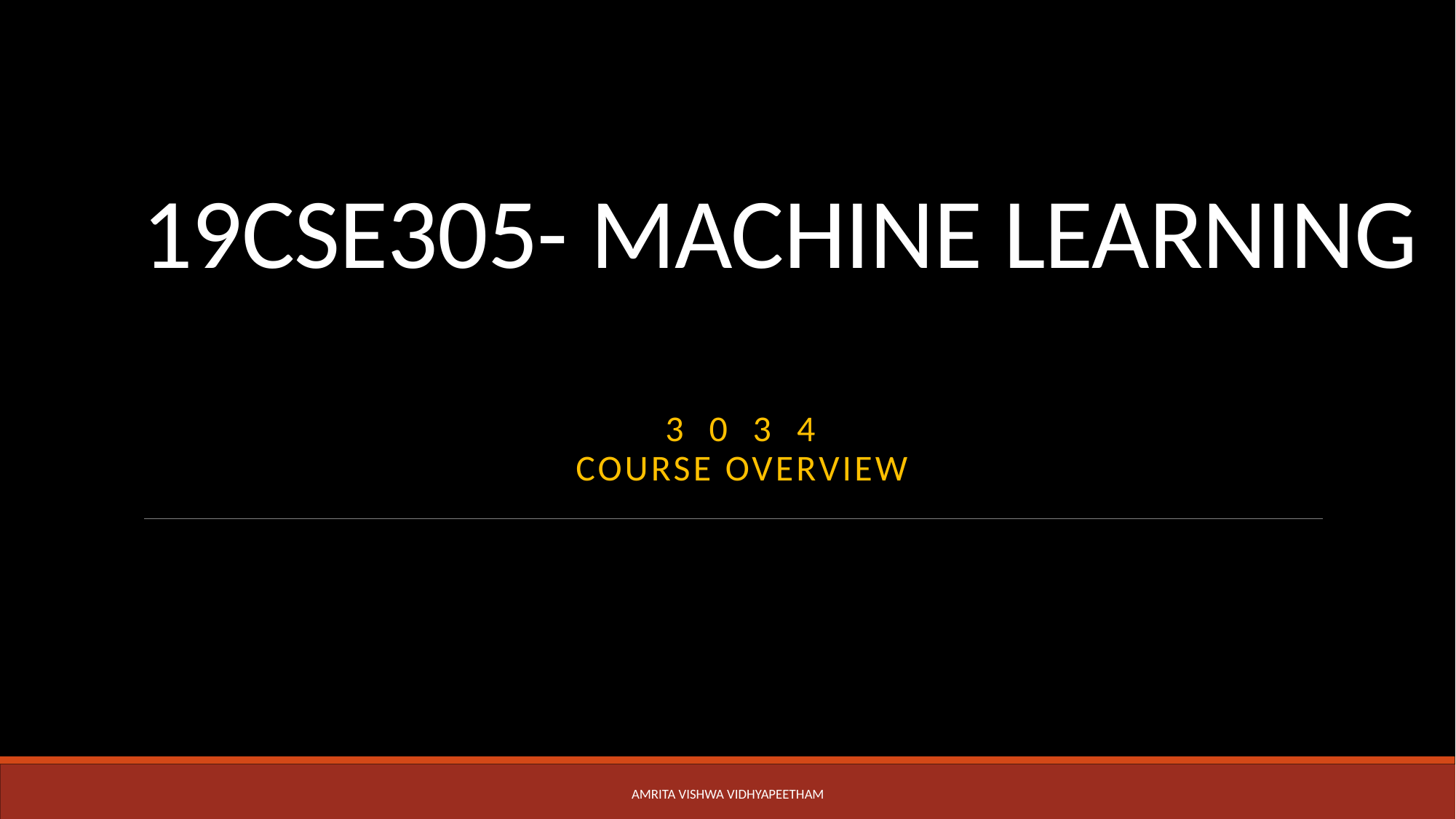

# 19CSE305- MACHINE LEARNING
3  0  3  4
Course Overview
Amrita Vishwa VidhyaPeetham